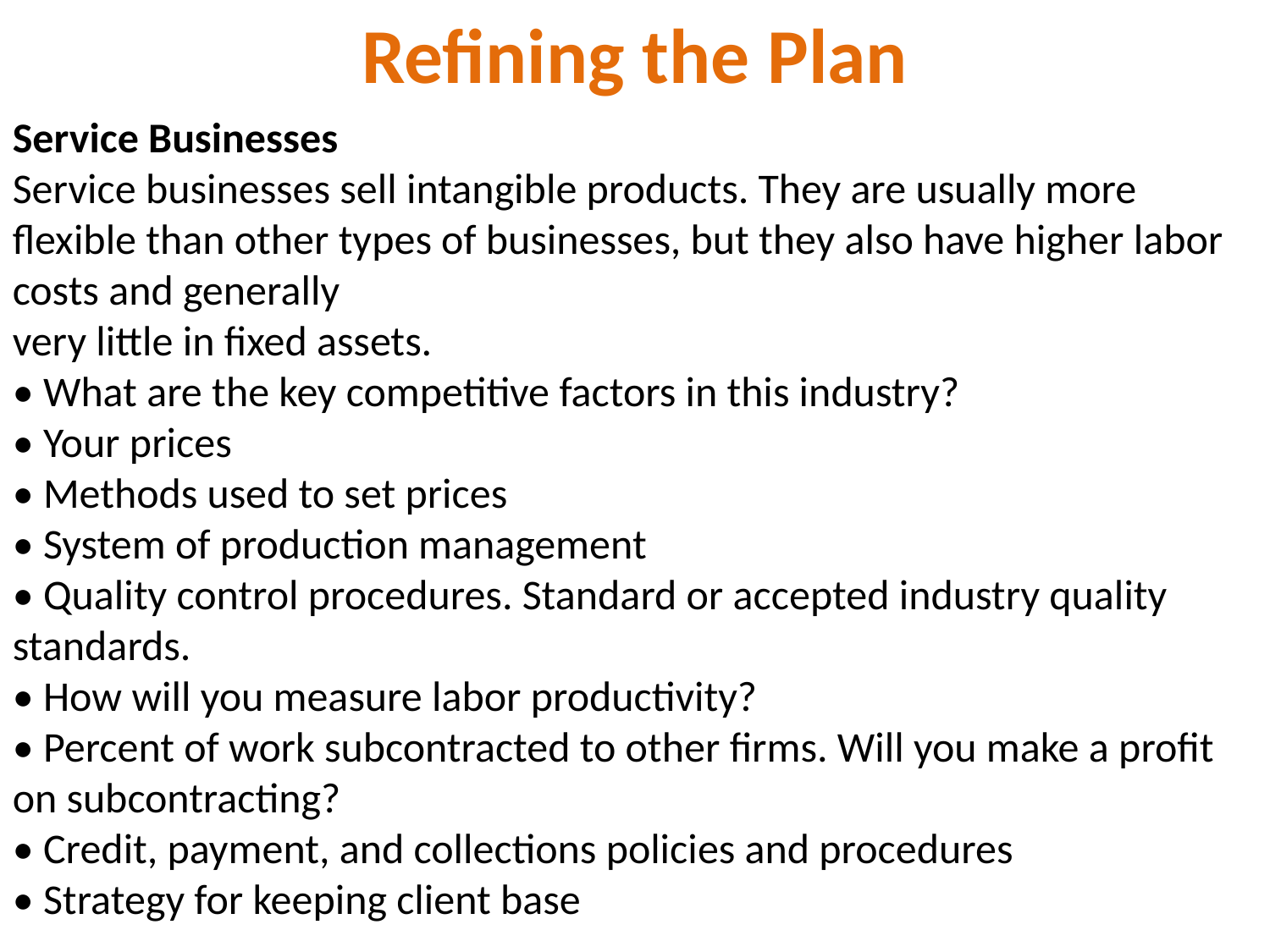

Refining the Plan

Service Businesses
Service businesses sell intangible products. They are usually more flexible than other types of businesses, but they also have higher labor costs and generally
very little in fixed assets.
• What are the key competitive factors in this industry?
• Your prices
• Methods used to set prices
• System of production management
• Quality control procedures. Standard or accepted industry quality standards.
• How will you measure labor productivity?
• Percent of work subcontracted to other firms. Will you make a profit on subcontracting?
• Credit, payment, and collections policies and procedures
• Strategy for keeping client base